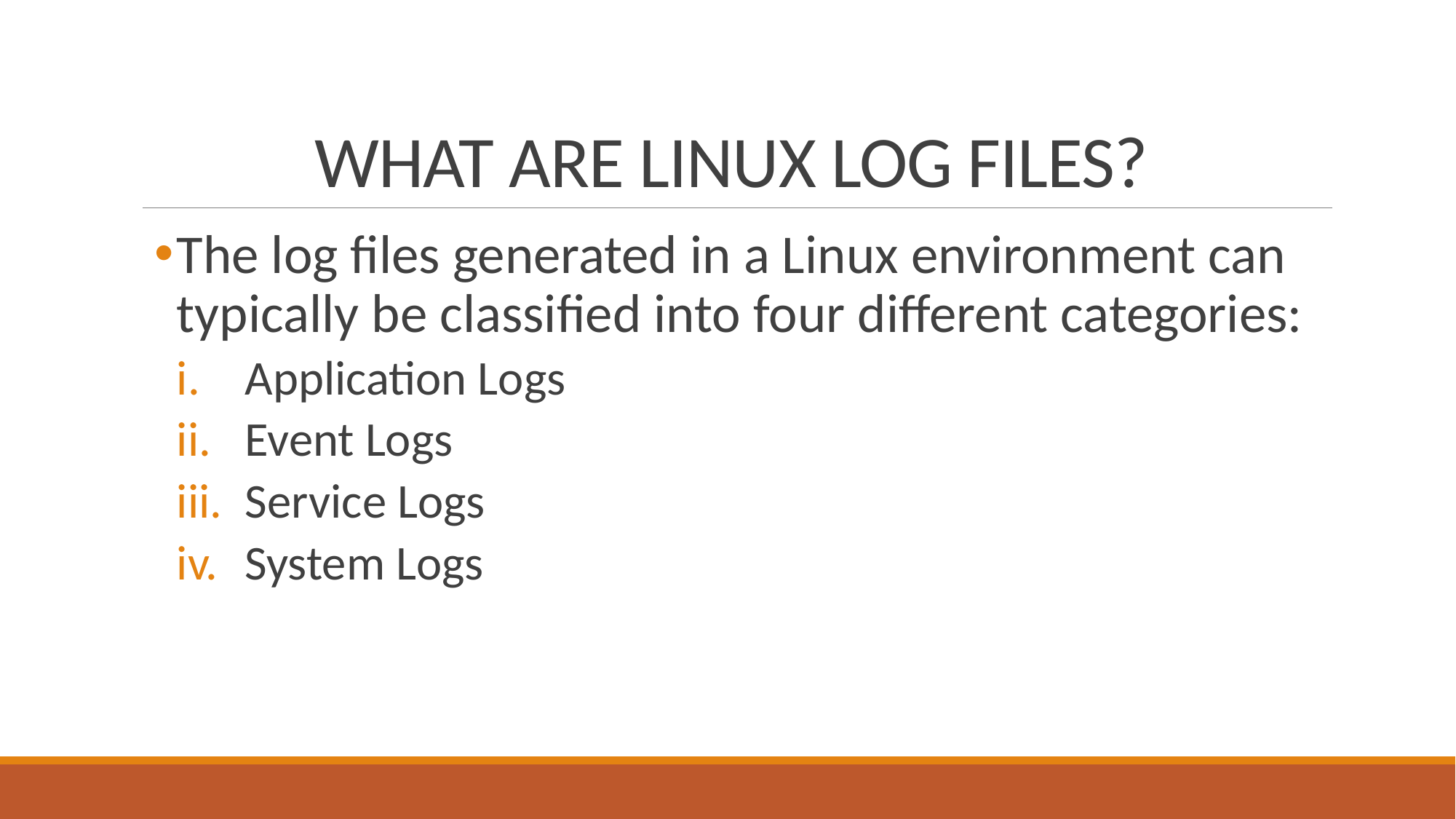

# WHAT ARE LINUX LOG FILES?
The log files generated in a Linux environment can typically be classified into four different categories:
Application Logs
Event Logs
Service Logs
System Logs